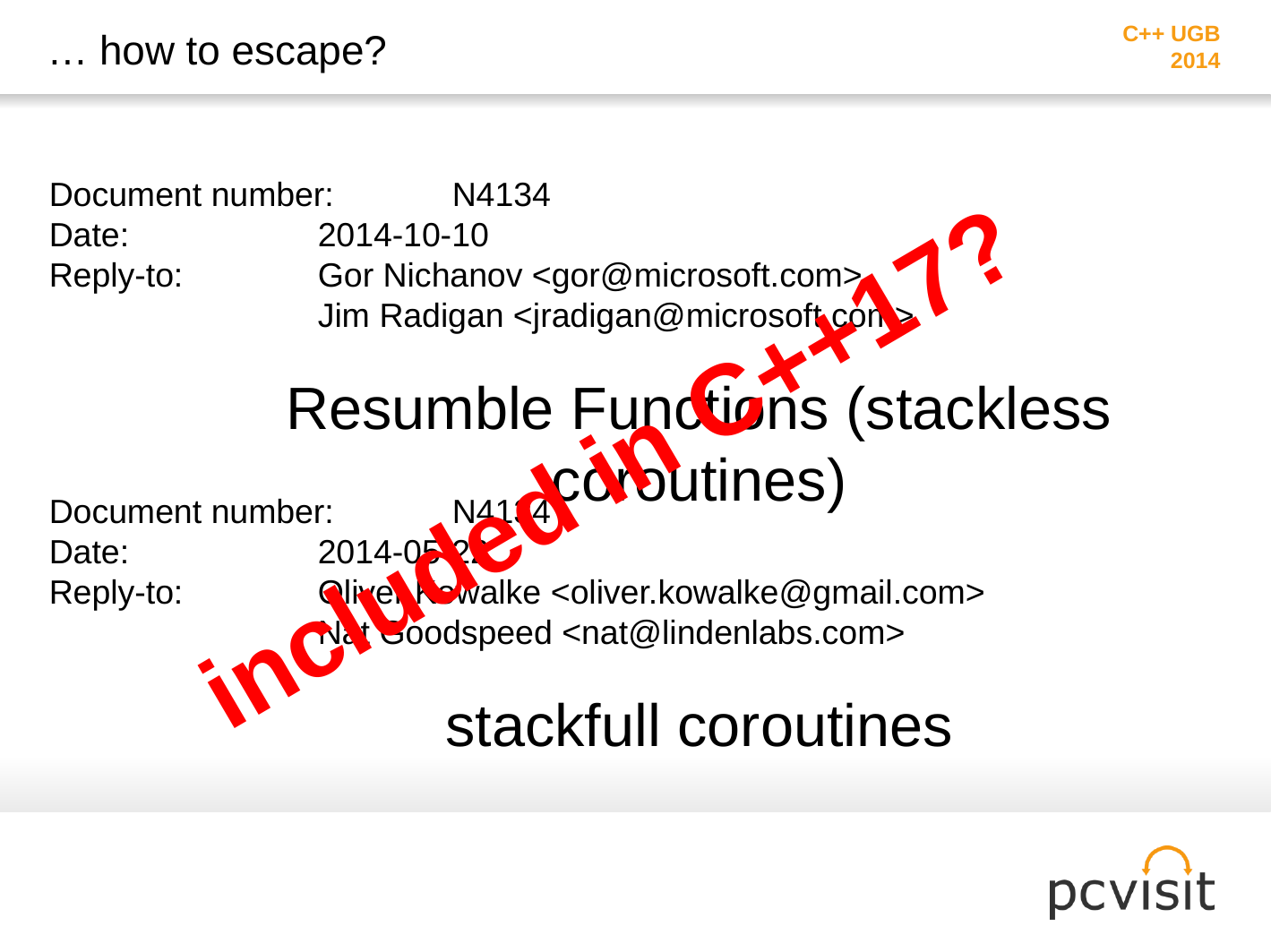

# … how to escape?

Document number:	N4134
Date:		2014-10-10
Reply-to:		Gor Nichanov <gor@microsoft.com>
		Jim Radigan <jradigan@microsoft.com>

Resumble Functions (stackless coroutines)
included in C++17?

Document number:	N4134
Date:		2014-05-22
Reply-to:		Oliver Kowalke <oliver.kowalke@gmail.com>
		Nat Goodspeed <nat@lindenlabs.com>

stackfull coroutines